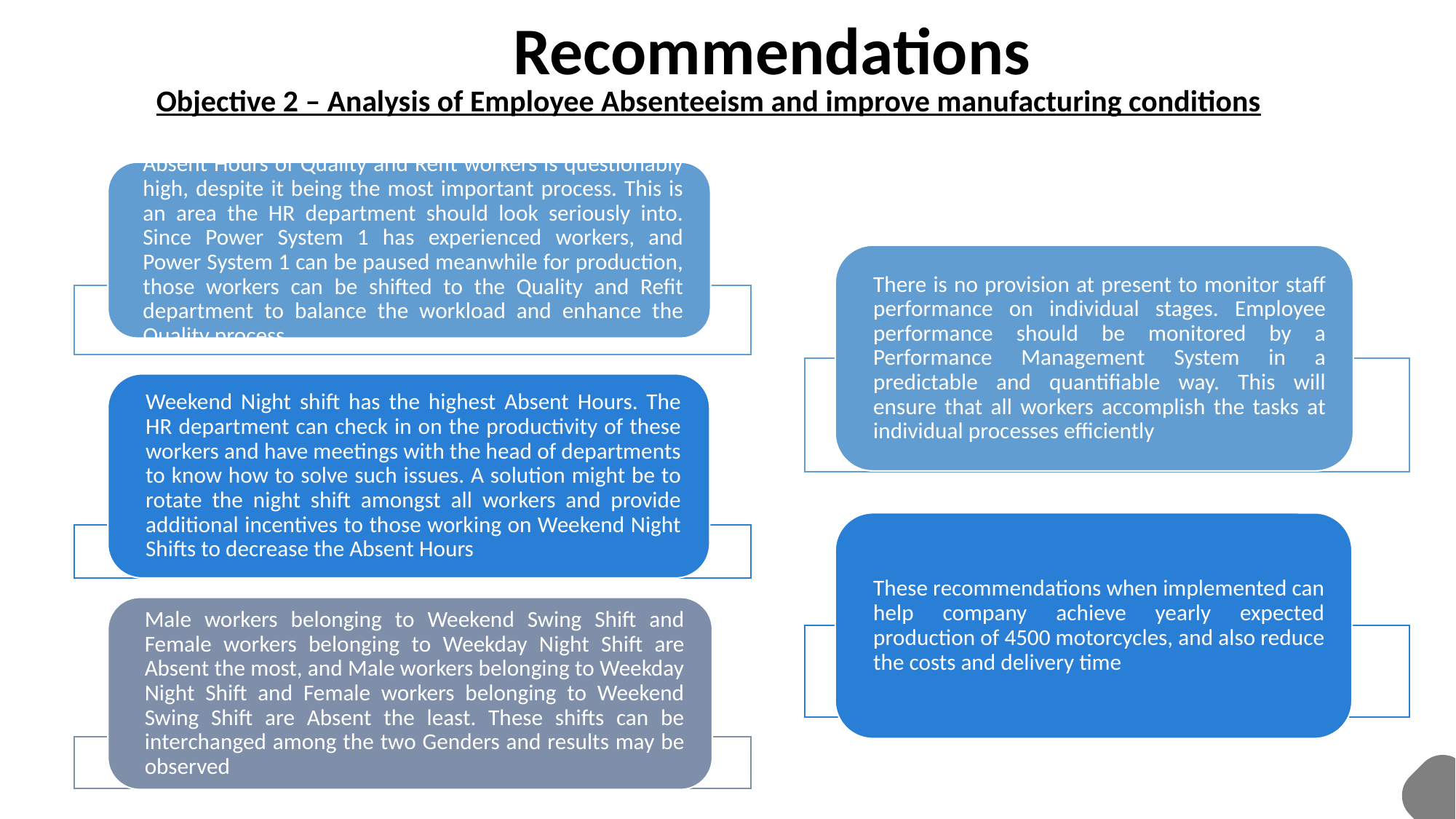

Recommendations
Objective 2 – Analysis of Employee Absenteeism and improve manufacturing conditions
Absent Hours of Quality and Refit workers is questionably high, despite it being the most important process. This is an area the HR department should look seriously into. Since Power System 1 has experienced workers, and Power System 1 can be paused meanwhile for production, those workers can be shifted to the Quality and Refit department to balance the workload and enhance the Quality process
Weekend Night shift has the highest Absent Hours. The HR department can check in on the productivity of these workers and have meetings with the head of departments to know how to solve such issues. A solution might be to rotate the night shift amongst all workers and provide additional incentives to those working on Weekend Night Shifts to decrease the Absent Hours
Male workers belonging to Weekend Swing Shift and Female workers belonging to Weekday Night Shift are Absent the most, and Male workers belonging to Weekday Night Shift and Female workers belonging to Weekend Swing Shift are Absent the least. These shifts can be interchanged among the two Genders and results may be observed
There is no provision at present to monitor staff performance on individual stages. Employee performance should be monitored by a Performance Management System in a predictable and quantifiable way. This will ensure that all workers accomplish the tasks at individual processes efficiently
These recommendations when implemented can help company achieve yearly expected production of 4500 motorcycles, and also reduce the costs and delivery time